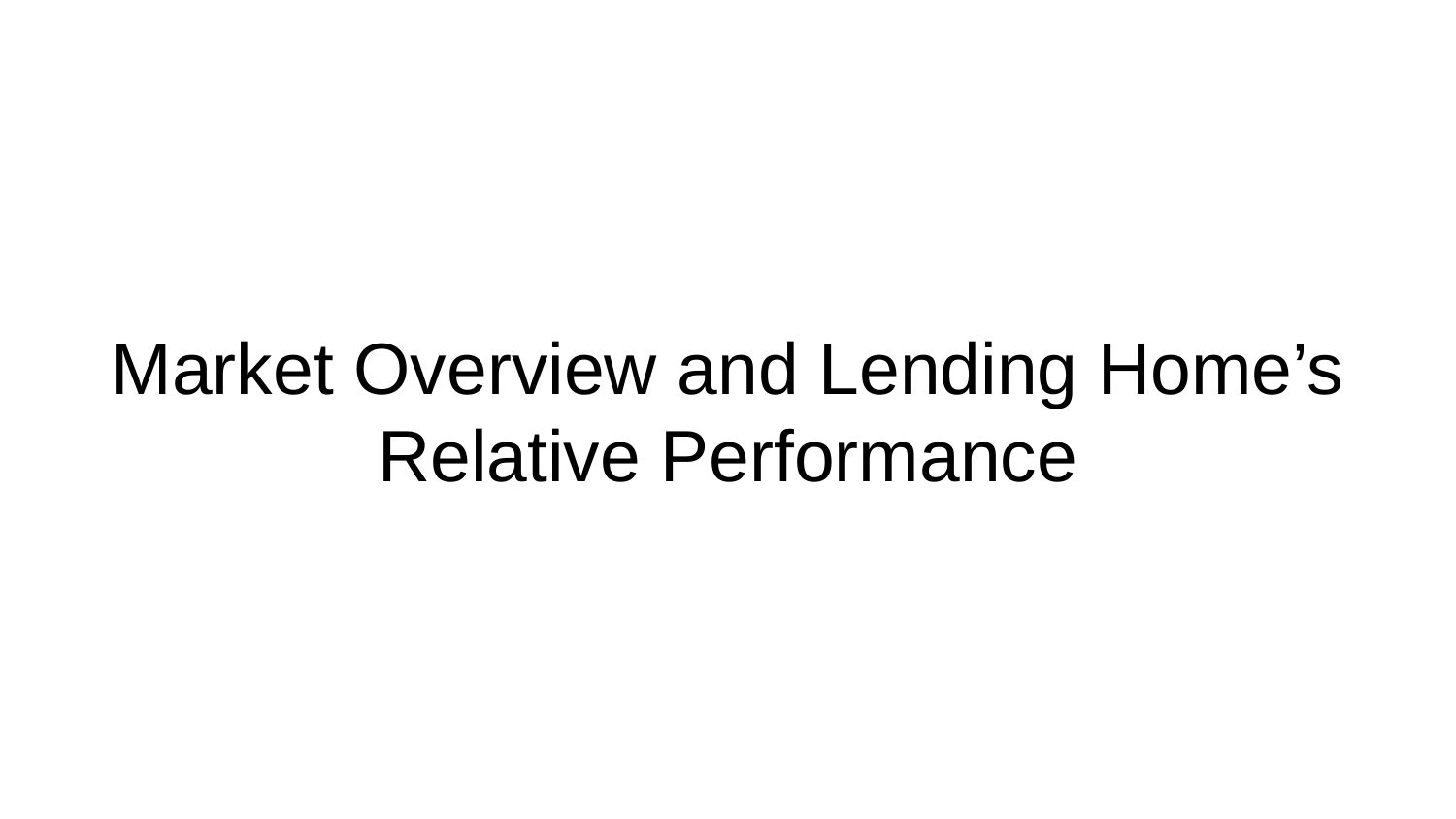

# Market Overview and Lending Home’s Relative Performance